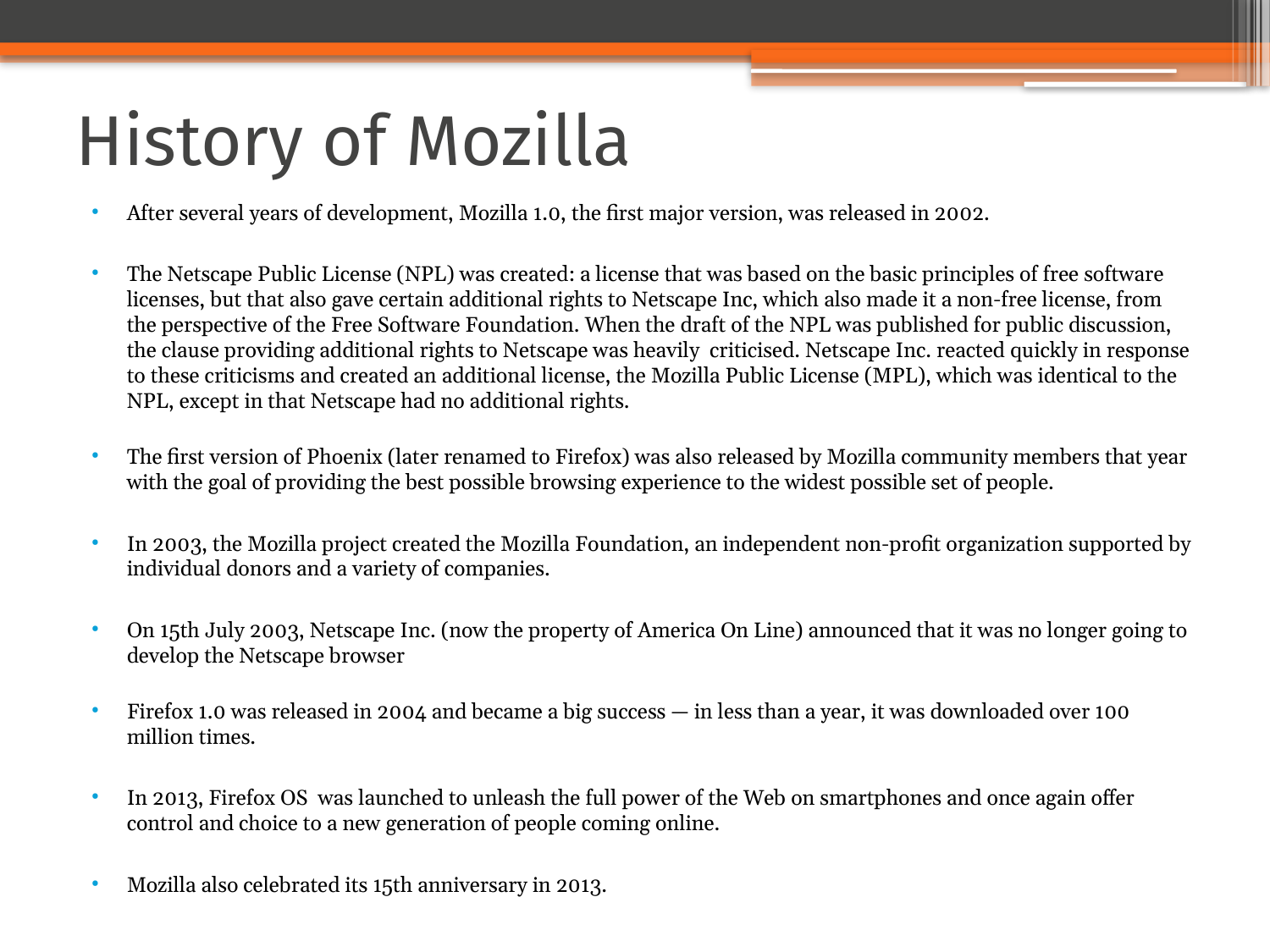

# History of Mozilla
After several years of development, Mozilla 1.0, the first major version, was released in 2002.

The Netscape Public License (NPL) was created: a license that was based on the basic principles of free software licenses, but that also gave certain additional rights to Netscape Inc, which also made it a non-free license, from the perspective of the Free Software Foundation. When the draft of the NPL was published for public discussion, the clause providing additional rights to Netscape was heavily  criticised. Netscape Inc. reacted quickly in response to these criticisms and created an additional license, the Mozilla Public License (MPL), which was identical to the NPL, except in that Netscape had no additional rights.
The first version of Phoenix (later renamed to Firefox) was also released by Mozilla community members that year with the goal of providing the best possible browsing experience to the widest possible set of people.

In 2003, the Mozilla project created the Mozilla Foundation, an independent non-profit organization supported by individual donors and a variety of companies.

On 15th July 2003, Netscape Inc. (now the property of America On Line) announced that it was no longer going to develop the Netscape browser
Firefox 1.0 was released in 2004 and became a big success — in less than a year, it was downloaded over 100 million times.

In 2013, Firefox OS  was launched to unleash the full power of the Web on smartphones and once again offer control and choice to a new generation of people coming online.

Mozilla also celebrated its 15th anniversary in 2013.